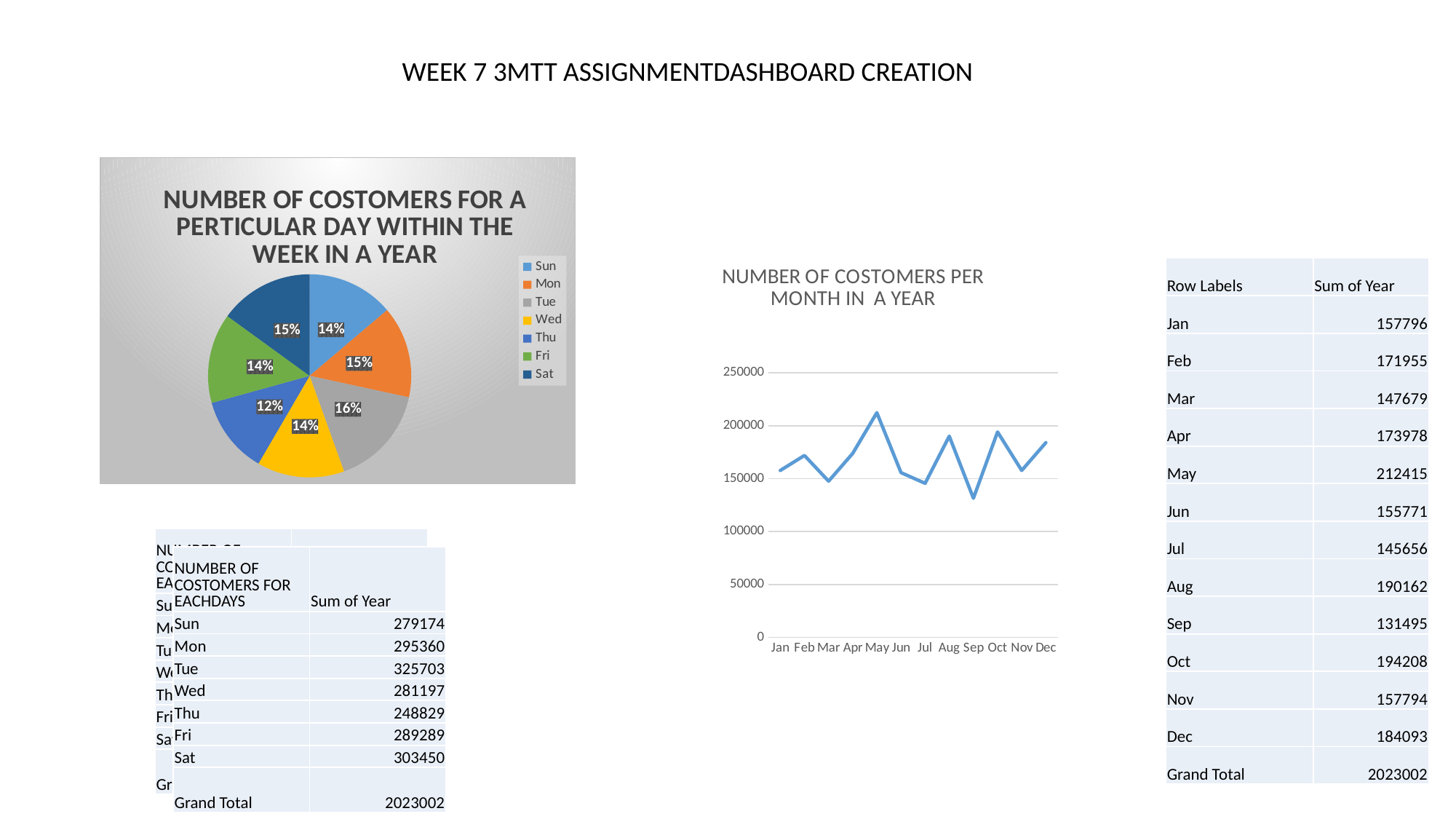

#

WEEK 7 3MTT ASSIGNMENTDASHBOARD CREATION

### Chart: NUMBER OF COSTOMERS FOR A PERTICULAR DAY WITHIN THE WEEK IN A YEAR

| Category | Total |
|---|---|
| Sun | 279174.0 |
| Mon | 295360.0 |
| Tue | 325703.0 |
| Wed | 281197.0 |
| Thu | 248829.0 |
| Fri | 289289.0 |
| Sat | 303450.0 |

### Chart: NUMBER OF COSTOMERS PER MONTH IN  A YEAR

| Category | Total |
|---|---|
| Jan | 157796.0 |
| Feb | 171955.0 |
| Mar | 147679.0 |
| Apr | 173978.0 |
| May | 212415.0 |
| Jun | 155771.0 |
| Jul | 145656.0 |
| Aug | 190162.0 |
| Sep | 131495.0 |
| Oct | 194208.0 |
| Nov | 157794.0 |
| Dec | 184093.0 |
| Row Labels | Sum of Year |
| --- | --- |
| Jan | 157796 |
| Feb | 171955 |
| Mar | 147679 |
| Apr | 173978 |
| May | 212415 |
| Jun | 155771 |
| Jul | 145656 |
| Aug | 190162 |
| Sep | 131495 |
| Oct | 194208 |
| Nov | 157794 |
| Dec | 184093 |
| Grand Total | 2023002 |
| NUMBER OF COSTOMERS FOR EACHDAYS | Sum of Year |
| --- | --- |
| Sun | 279174 |
| Mon | 295360 |
| Tue | 325703 |
| Wed | 281197 |
| Thu | 248829 |
| Fri | 289289 |
| Sat | 303450 |
| Grand Total | 2023002 |
| NUMBER OF COSTOMERS FOR EACHDAYS | Sum of Year |
| --- | --- |
| Sun | 279174 |
| Mon | 295360 |
| Tue | 325703 |
| Wed | 281197 |
| Thu | 248829 |
| Fri | 289289 |
| Sat | 303450 |
| Grand Total | 2023002 |